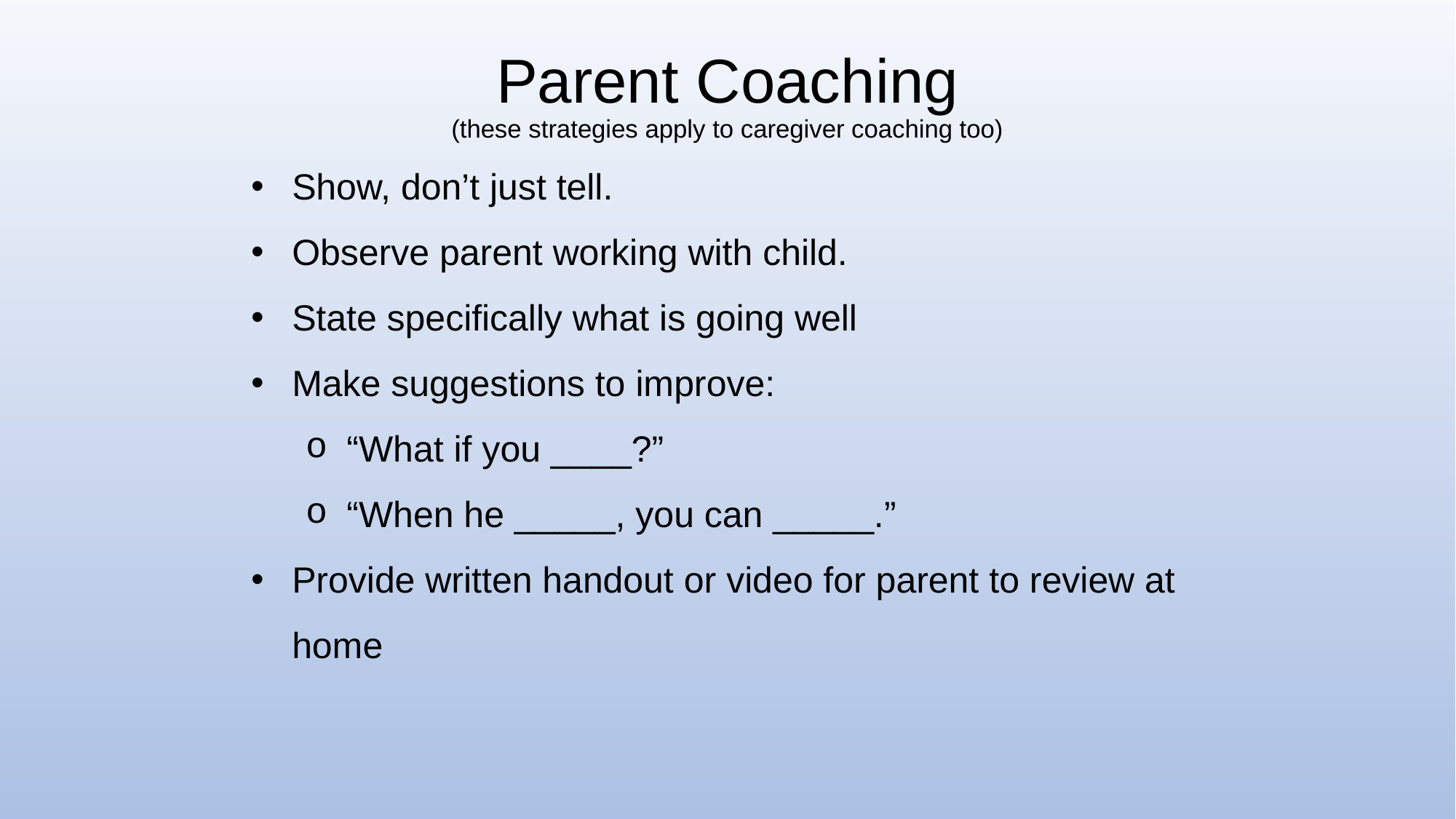

# Parent Coaching (these strategies apply to caregiver coaching too)
Show, don’t just tell.
Observe parent working with child.
State specifically what is going well
Make suggestions to improve:
“What if you ____?”
“When he _____, you can _____.”
Provide written handout or video for parent to review at home